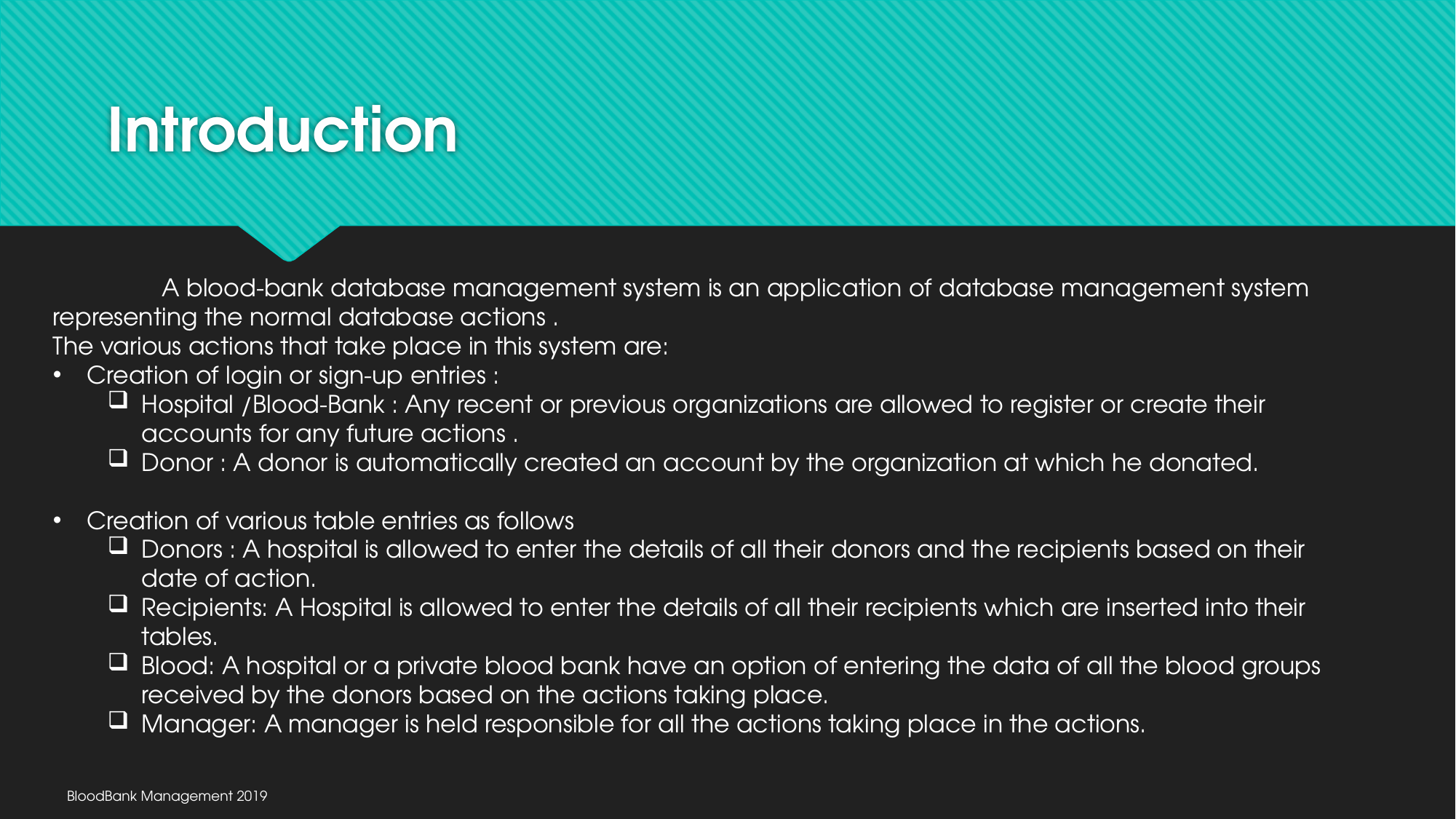

# Introduction
	A blood-bank database management system is an application of database management system representing the normal database actions .
The various actions that take place in this system are:
Creation of login or sign-up entries :
Hospital /Blood-Bank : Any recent or previous organizations are allowed to register or create their accounts for any future actions .
Donor : A donor is automatically created an account by the organization at which he donated.

Creation of various table entries as follows
Donors : A hospital is allowed to enter the details of all their donors and the recipients based on their date of action.
Recipients: A Hospital is allowed to enter the details of all their recipients which are inserted into their tables.
Blood: A hospital or a private blood bank have an option of entering the data of all the blood groups received by the donors based on the actions taking place.
Manager: A manager is held responsible for all the actions taking place in the actions.

BloodBank Management 2019